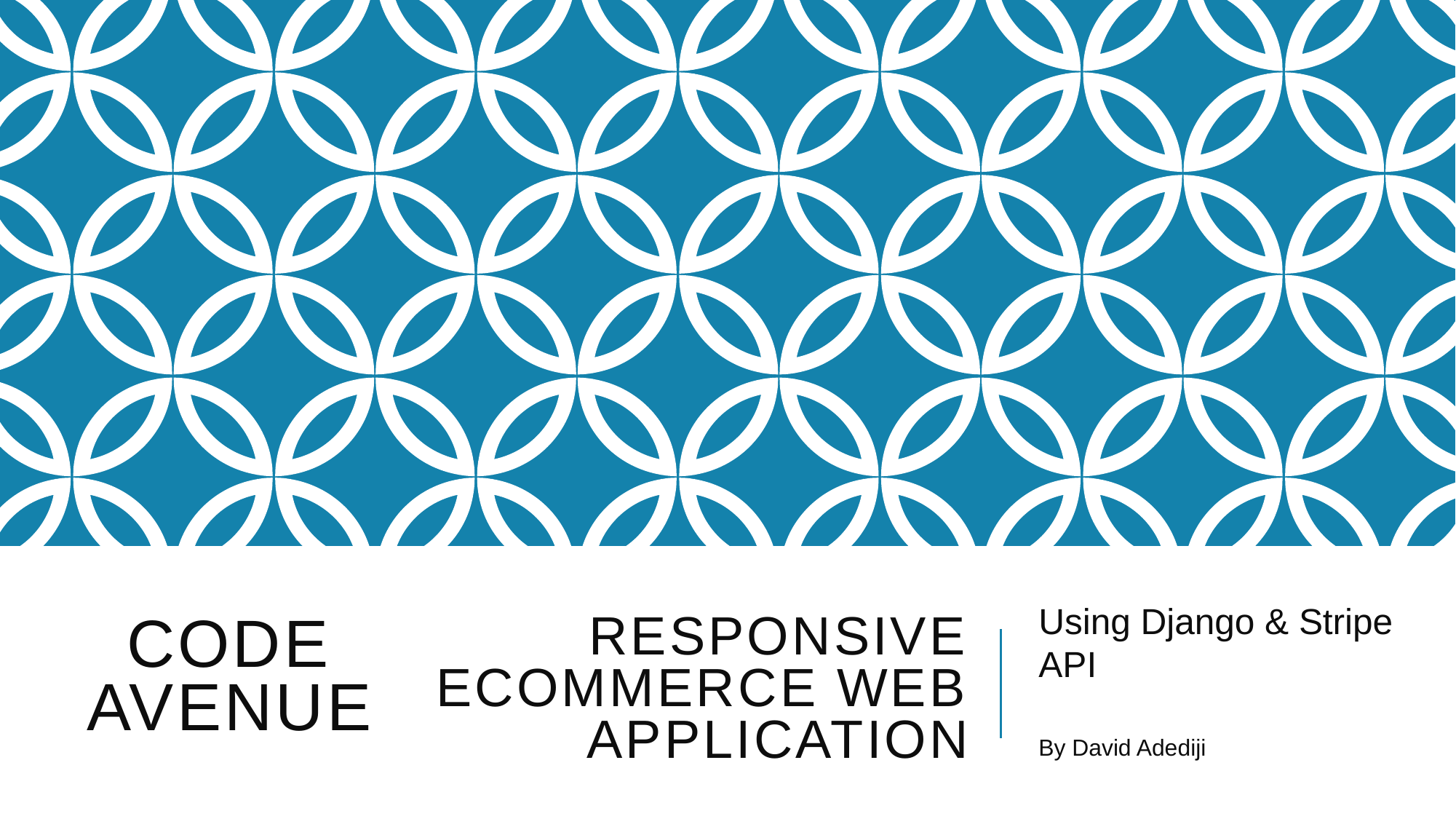

# Responsive ECOMMERCE WEB APPLiCATIon
codE AVENUE
Using Django & Stripe API

By David Adediji